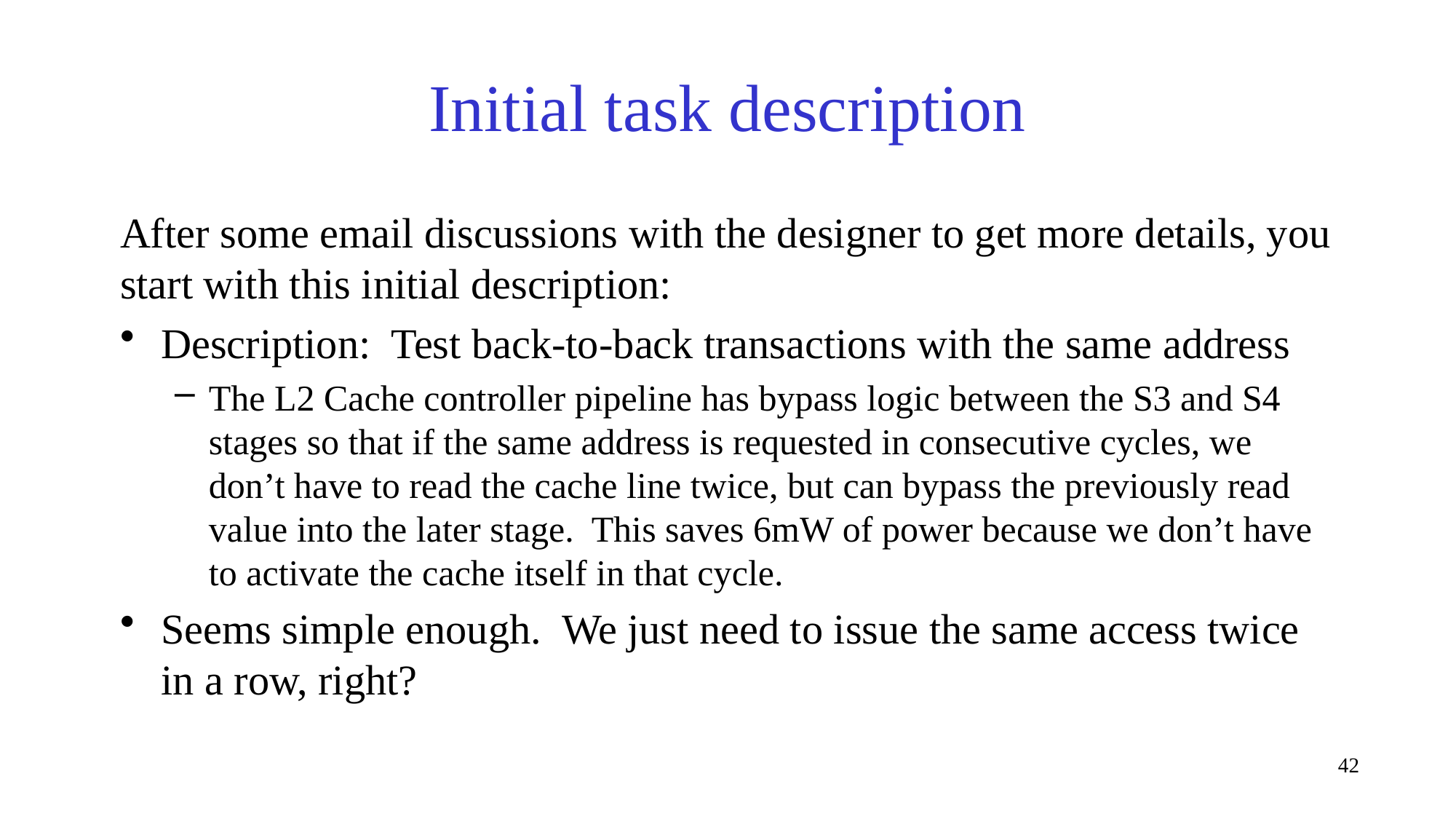

# Initial task description
After some email discussions with the designer to get more details, you start with this initial description:
Description:  Test back-to-back transactions with the same address
The L2 Cache controller pipeline has bypass logic between the S3 and S4 stages so that if the same address is requested in consecutive cycles, we don’t have to read the cache line twice, but can bypass the previously read value into the later stage.  This saves 6mW of power because we don’t have to activate the cache itself in that cycle.
Seems simple enough.  We just need to issue the same access twice in a row, right?